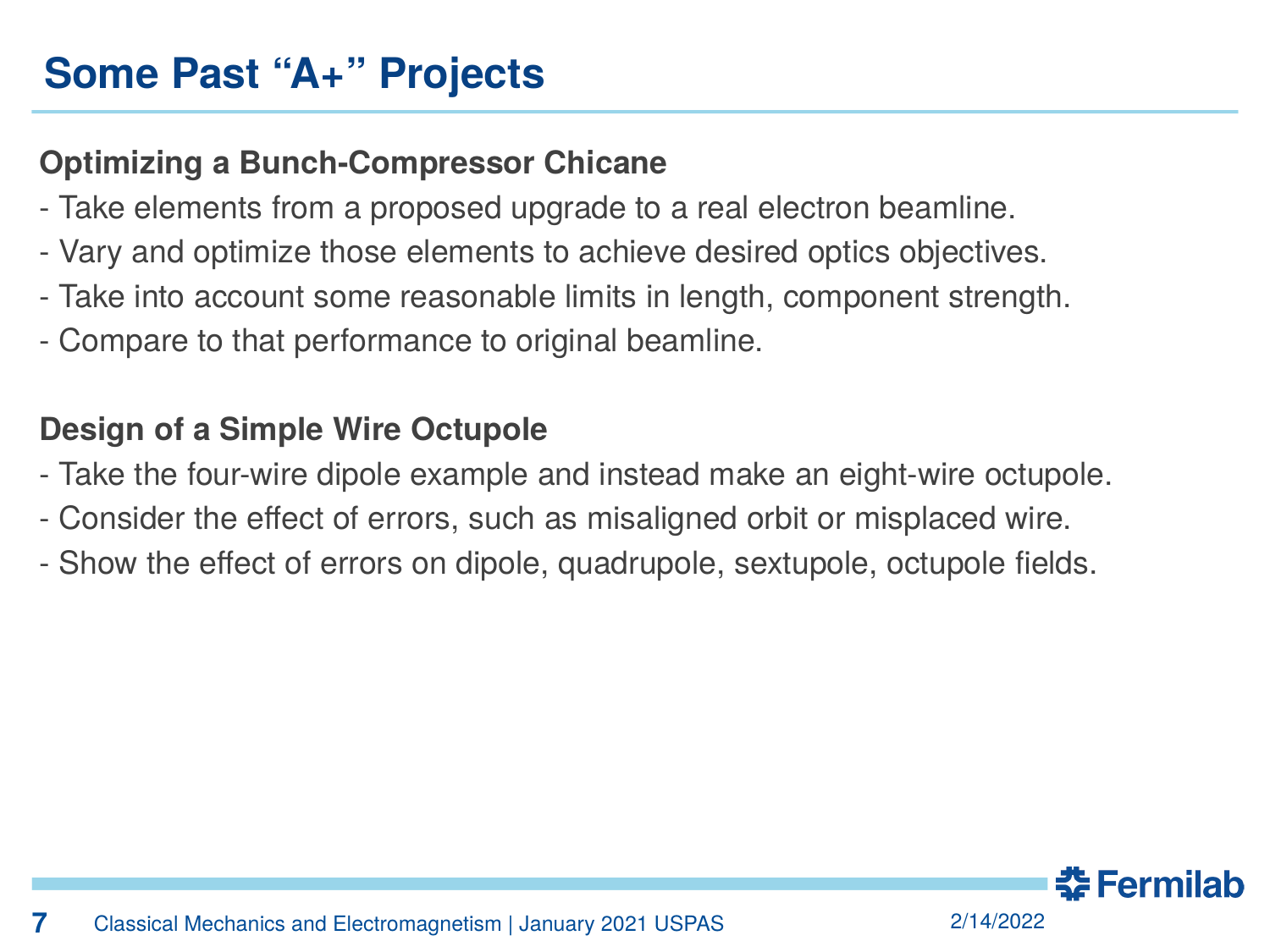

7
Some Past “A+” Projects
Optimizing a Bunch-Compressor Chicane
- Take elements from a proposed upgrade to a real electron beamline.
- Vary and optimize those elements to achieve desired optics objectives.
- Take into account some reasonable limits in length, component strength.
- Compare to that performance to original beamline.

Design of a Simple Wire Octupole
- Take the four-wire dipole example and instead make an eight-wire octupole.
- Consider the effect of errors, such as misaligned orbit or misplaced wire.
- Show the effect of errors on dipole, quadrupole, sextupole, octupole fields.

7
2/14/2022
Classical Mechanics and Electromagnetism | January 2021 USPAS